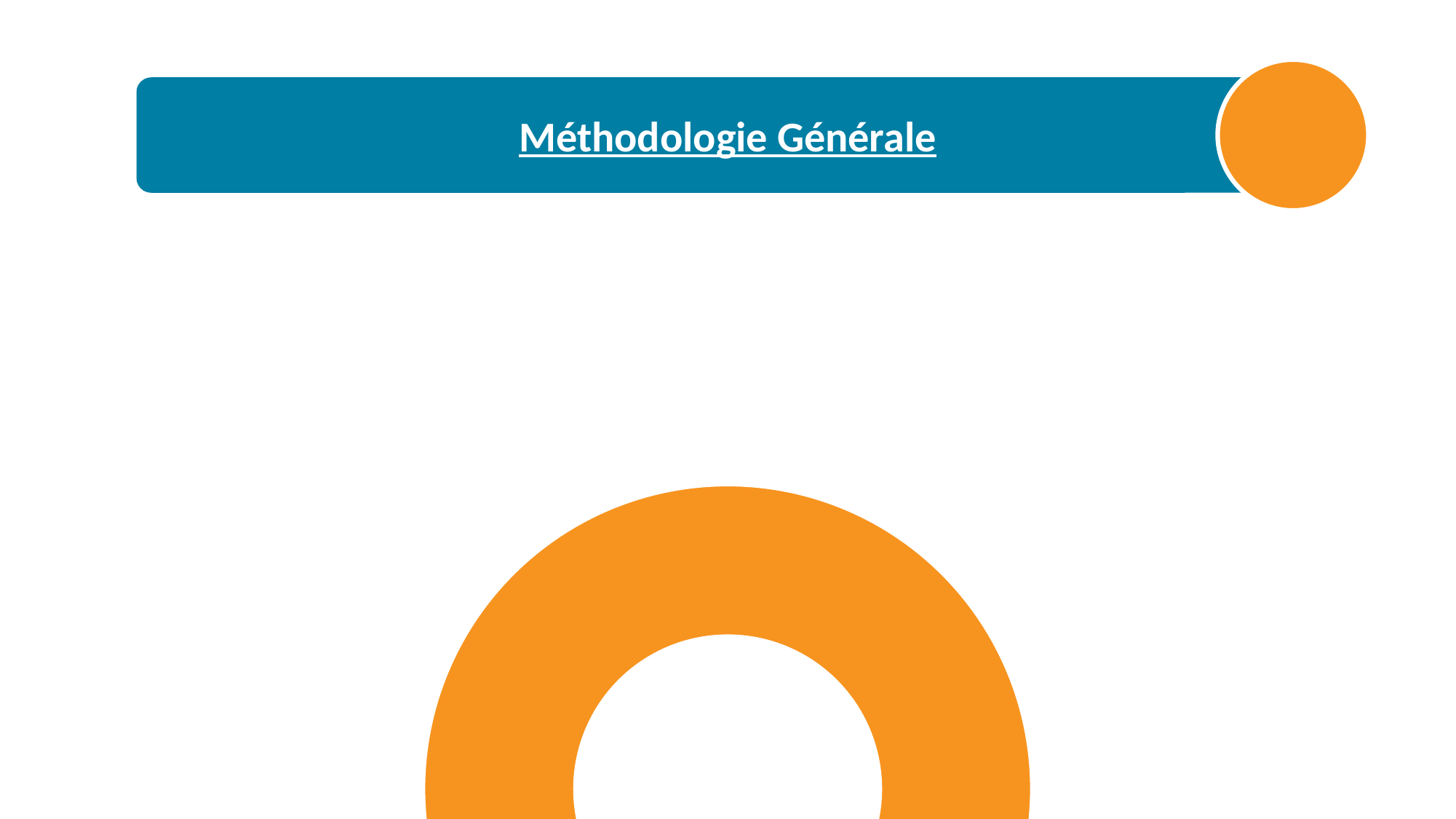

Méthodologie Générale

Entraînement des modèles
2.   Validation croisée
3.   Évaluation (Accuracy, F1, etc.)
4. Comparaison & optimisation